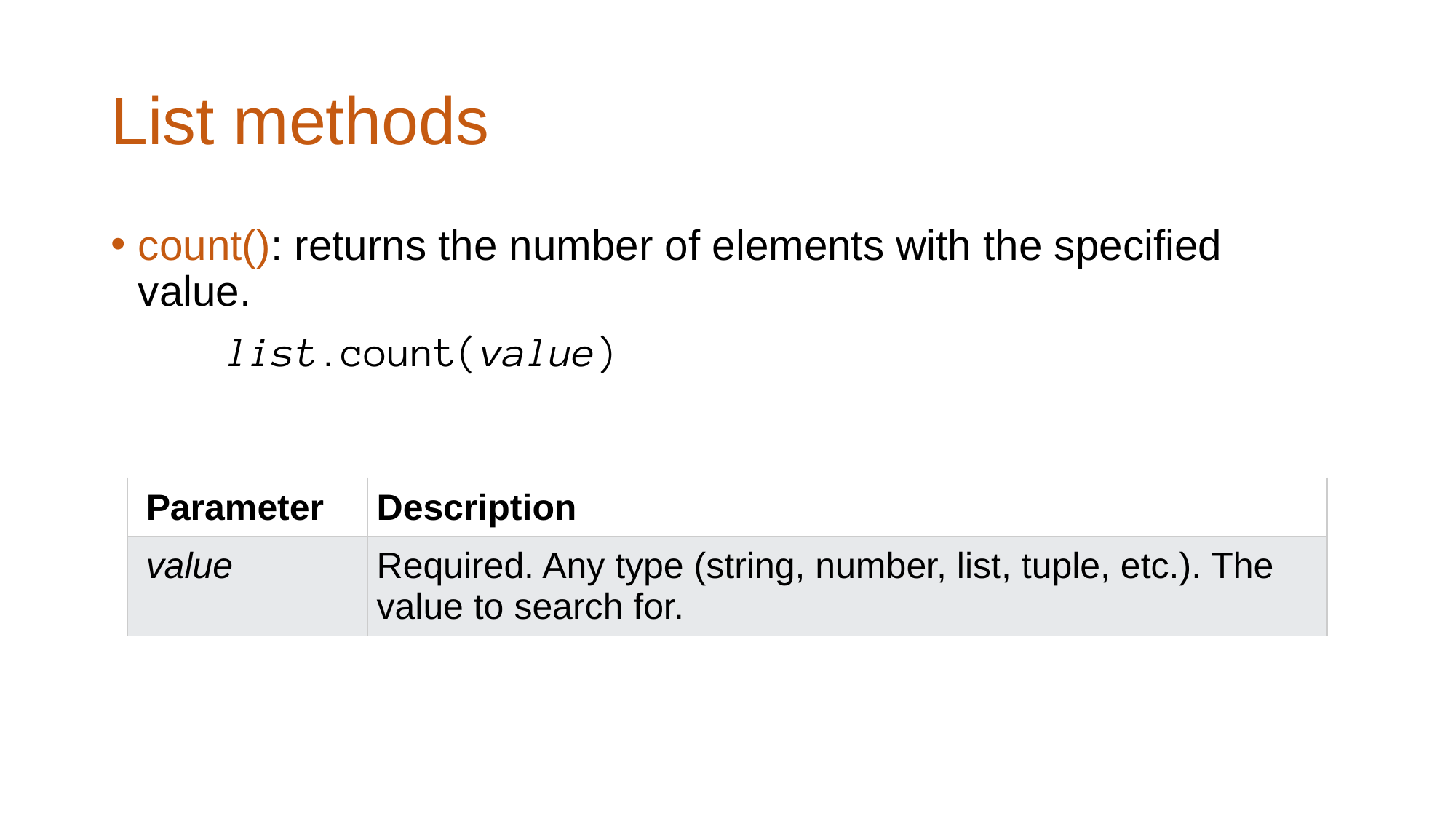

# List methods
count(): returns the number of elements with the specified value.
     list.count(value)

| Parameter | Description |
| --- | --- |
| value | Required. Any type (string, number, list, tuple, etc.). The value to search for. |